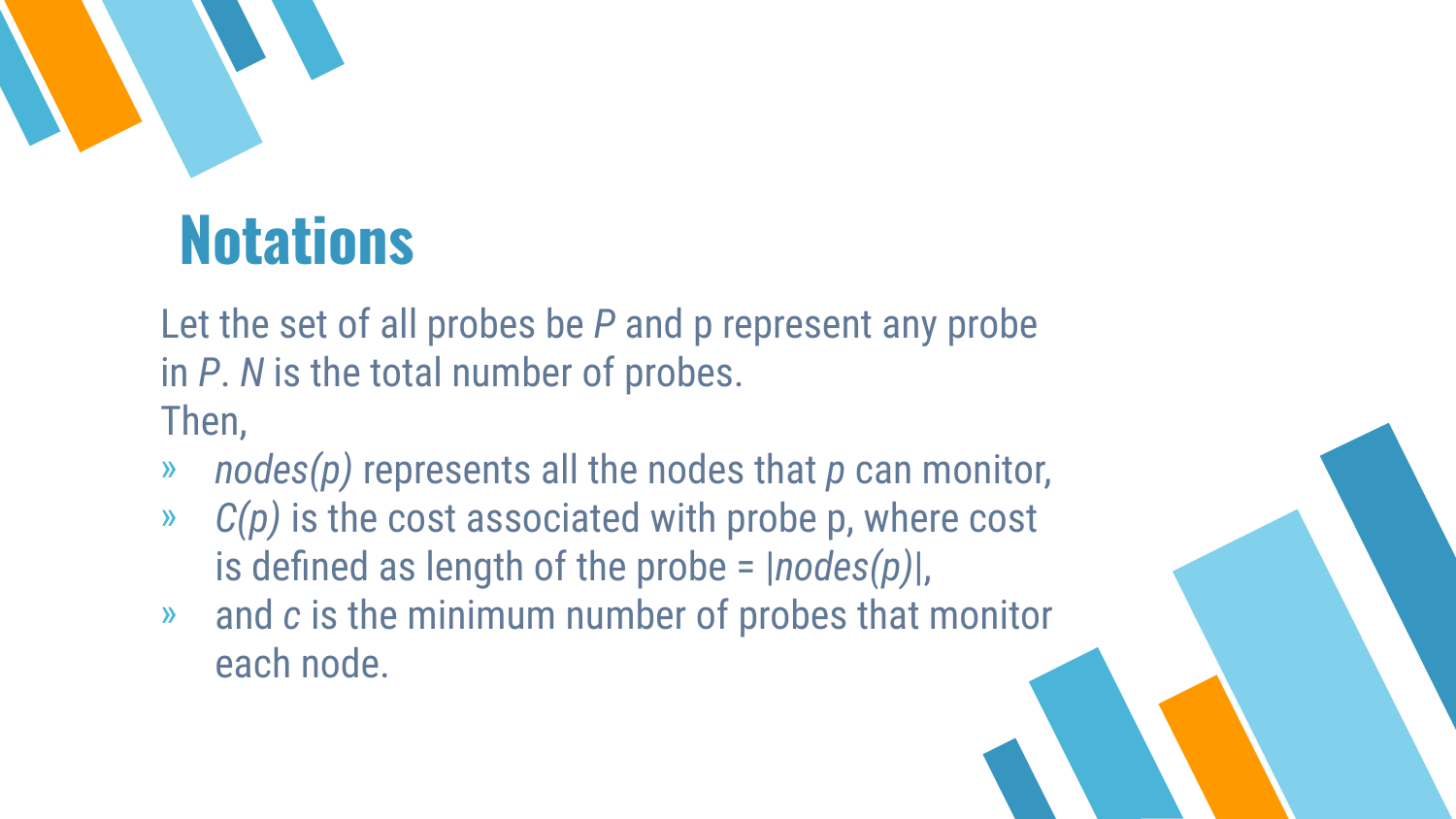

# Notations
Let the set of all probes be P and p represent any probe in P. N is the total number of probes.
Then,
nodes(p) represents all the nodes that p can monitor,
C(p) is the cost associated with probe p, where cost is defined as length of the probe = |nodes(p)|,
and c is the minimum number of probes that monitor each node.